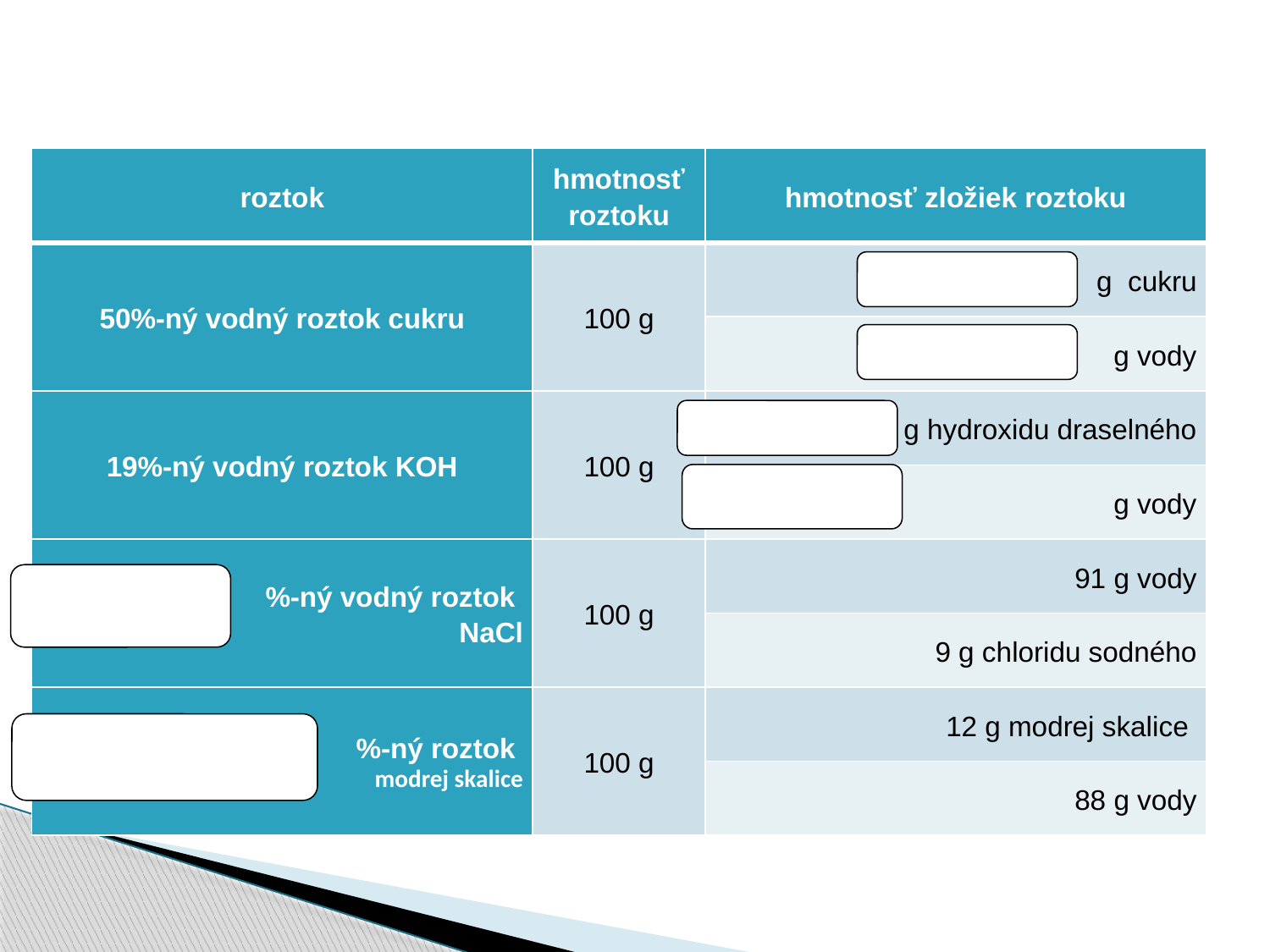

#
| roztok | hmotnosť roztoku | hmotnosť zložiek roztoku |
| --- | --- | --- |
| 50%-ný vodný roztok cukru | 100 g | g cukru |
|  |  | g vody |
| 19%-ný vodný roztok KOH | 100 g | g hydroxidu draselného |
|  |  | g vody |
| %-ný vodný roztok NaCl | 100 g | 91 g vody |
|  |  | 9 g chloridu sodného |
| %-ný roztok modrej skalice | 100 g | 12 g modrej skalice |
|  |  | 88 g vody |